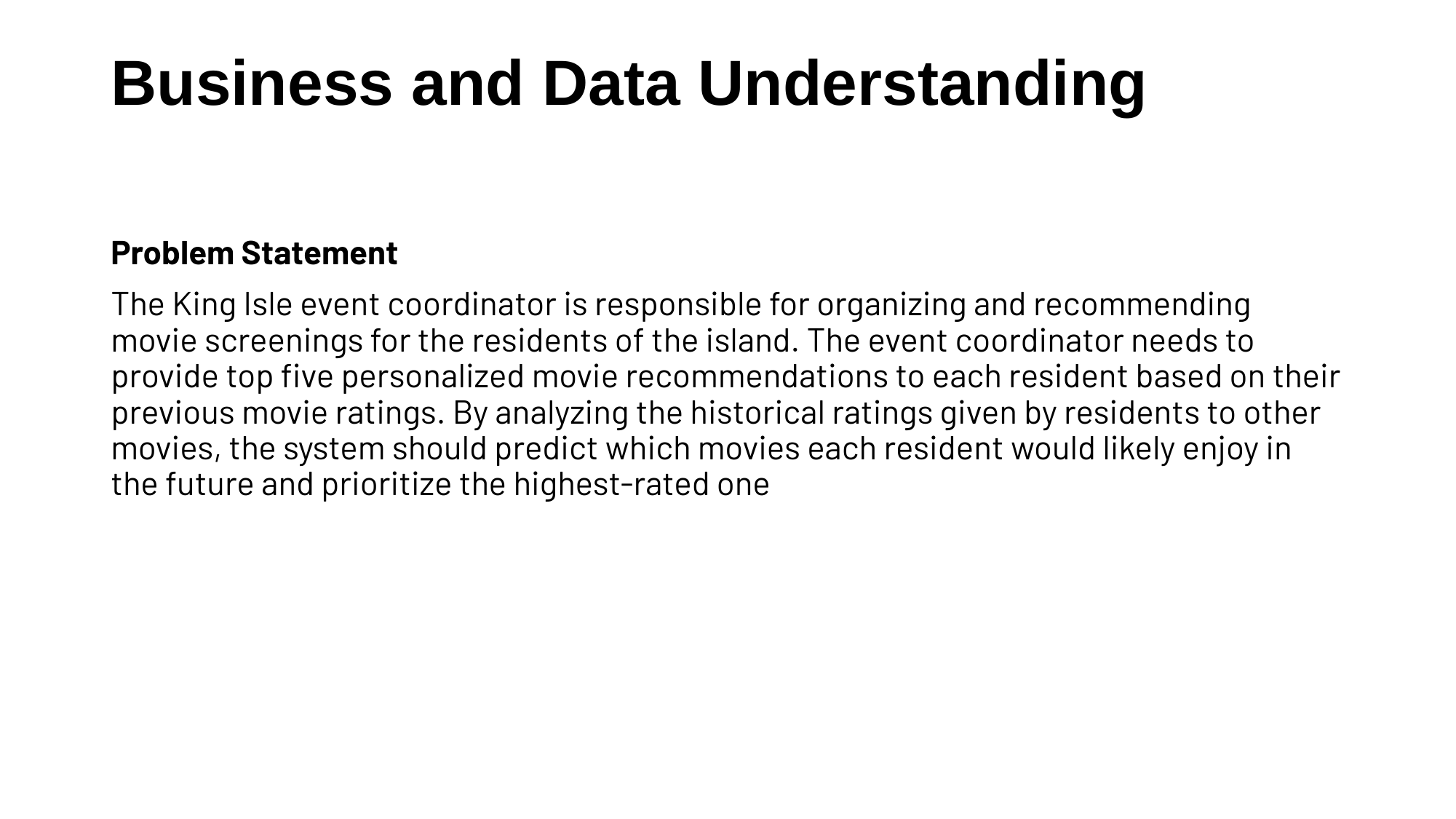

# Business and Data Understanding
Problem Statement
The King Isle event coordinator is responsible for organizing and recommending movie screenings for the residents of the island. The event coordinator needs to provide top five personalized movie recommendations to each resident based on their previous movie ratings. By analyzing the historical ratings given by residents to other movies, the system should predict which movies each resident would likely enjoy in the future and prioritize the highest-rated one